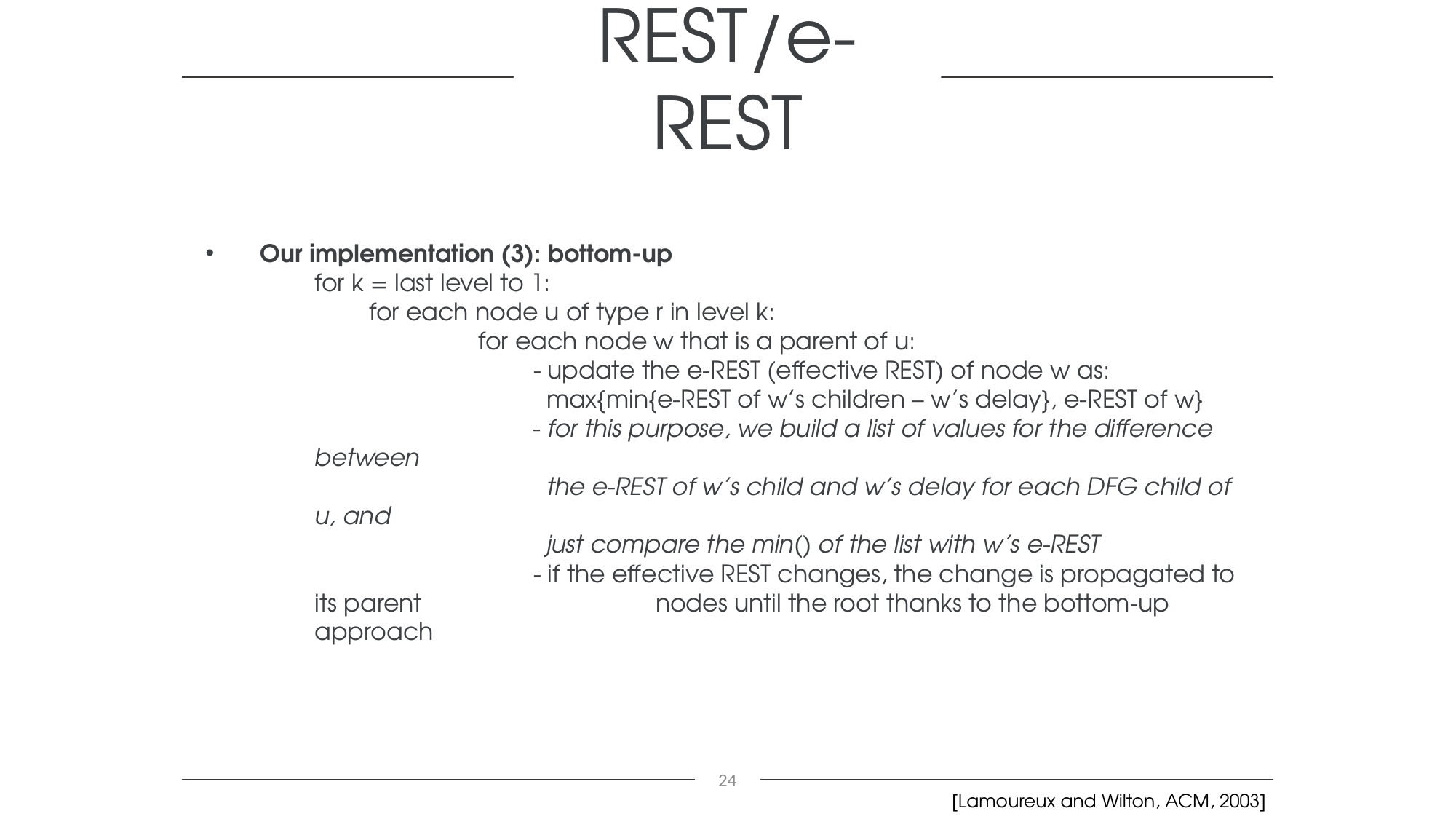

REST/e-REST
Our implementation (3): bottom-up
	for k = last level to 1:
	for each node u of type r in level k:
		for each node w that is a parent of u:
		- update the e-REST (effective REST) of node w as:
		  max{min{e-REST of w’s children – w’s delay}, e-REST of w}
		- for this purpose, we build a list of values for the difference between
		  the e-REST of w’s child and w’s delay for each DFG child of u, and
		  just compare the min() of the list with w’s e-REST
		- if the effective REST changes, the change is propagated to its parent 		  nodes until the root thanks to the bottom-up approach
24
[Lamoureux and Wilton, ACM, 2003]